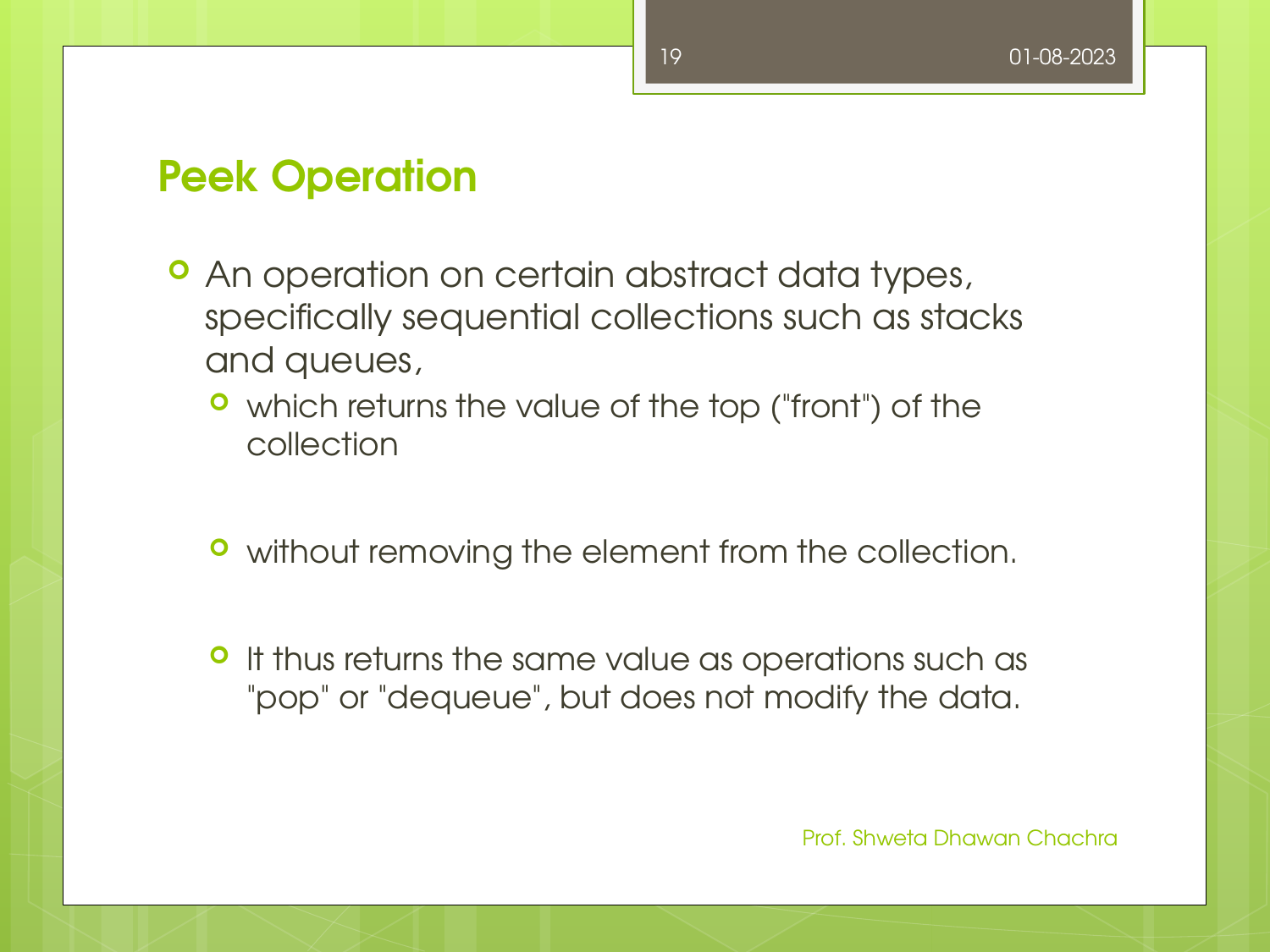

19
01-08-2023
# Peek Operation
An operation on certain abstract data types, specifically sequential collections such as stacks and queues,
which returns the value of the top ("front") of the collection

without removing the element from the collection.

It thus returns the same value as operations such as "pop" or "dequeue", but does not modify the data.

Prof. Shweta Dhawan Chachra